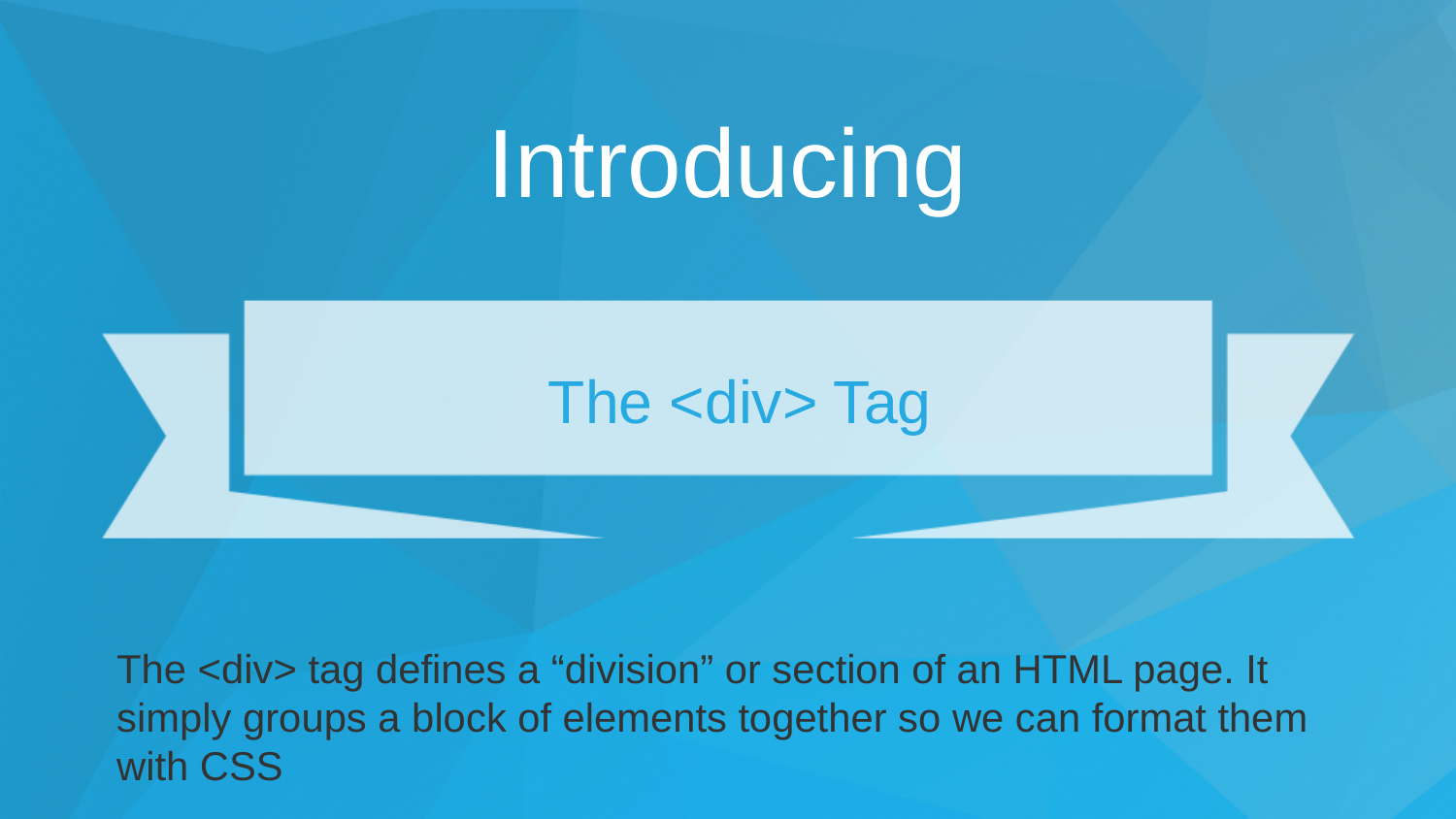

# The <div> Tag
The <div> tag defines a “division” or section of an HTML page. It simply groups a block of elements together so we can format them with CSS